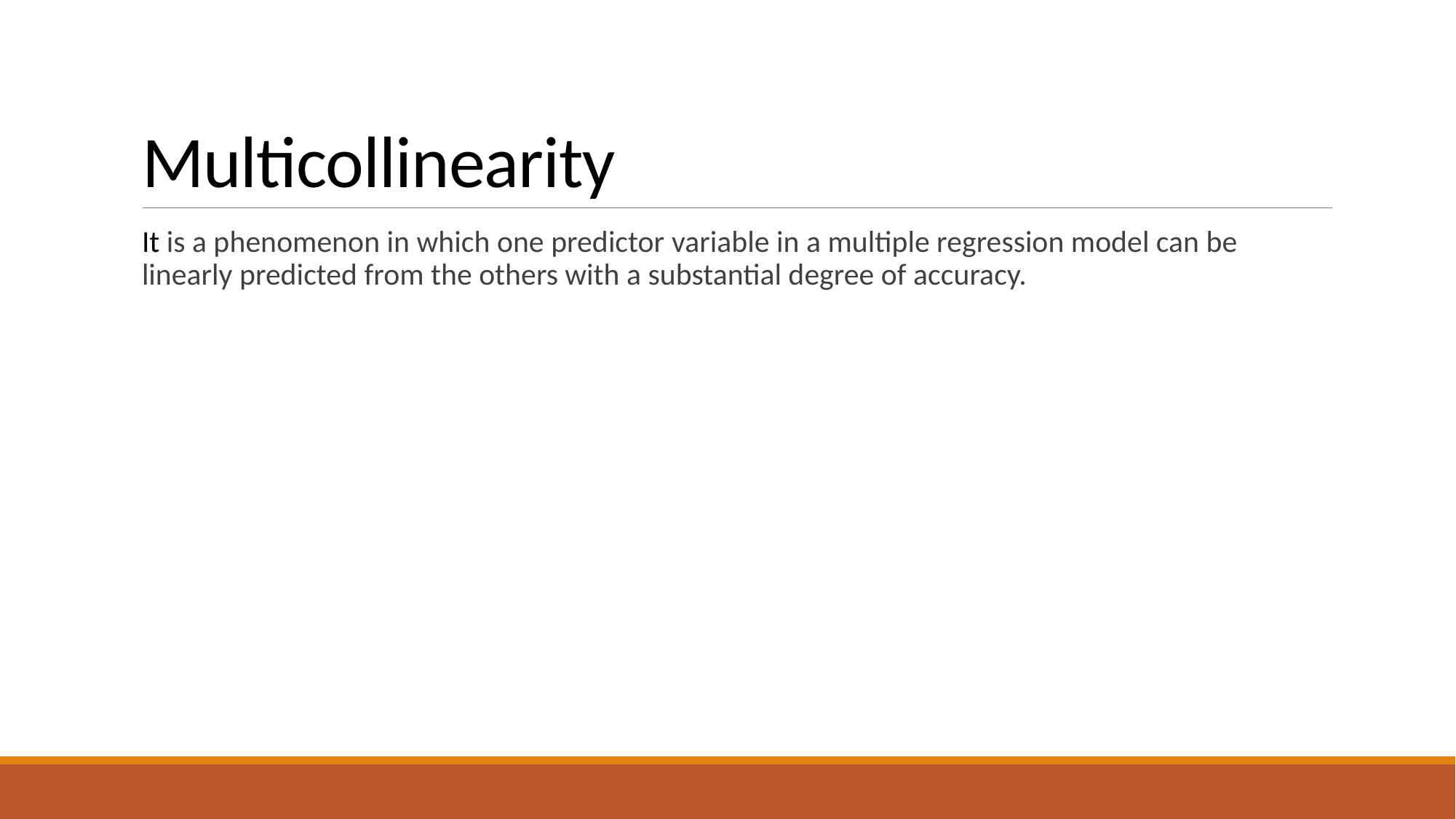

# Multicollinearity
It is a phenomenon in which one predictor variable in a multiple regression model can be linearly predicted from the others with a substantial degree of accuracy.